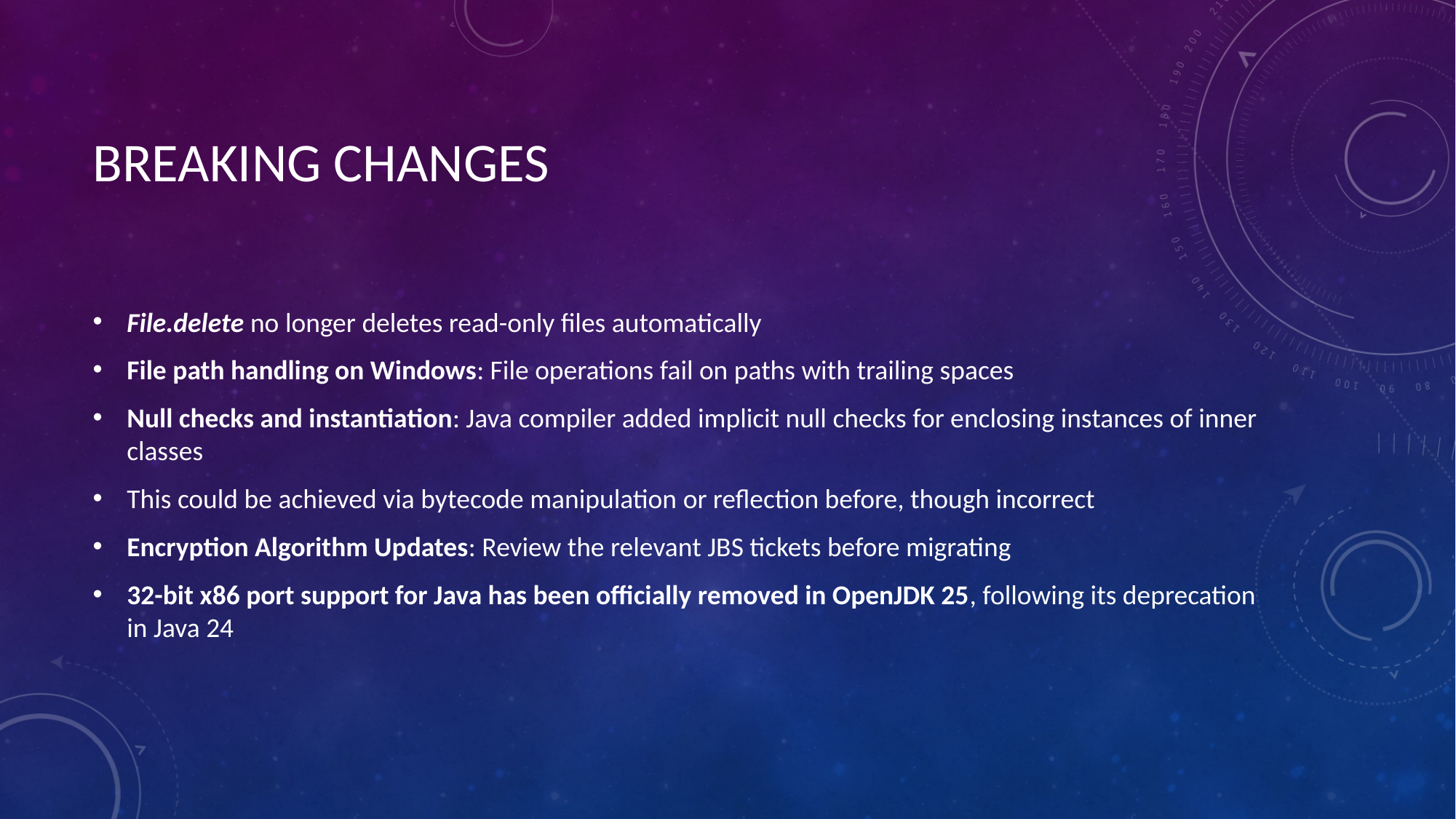

# Breaking Changes
File.delete no longer deletes read-only files automatically
File path handling on Windows: File operations fail on paths with trailing spaces
Null checks and instantiation: Java compiler added implicit null checks for enclosing instances of inner classes
This could be achieved via bytecode manipulation or reflection before, though incorrect
Encryption Algorithm Updates: Review the relevant JBS tickets before migrating
32-bit x86 port support for Java has been officially removed in OpenJDK 25, following its deprecation in Java 24